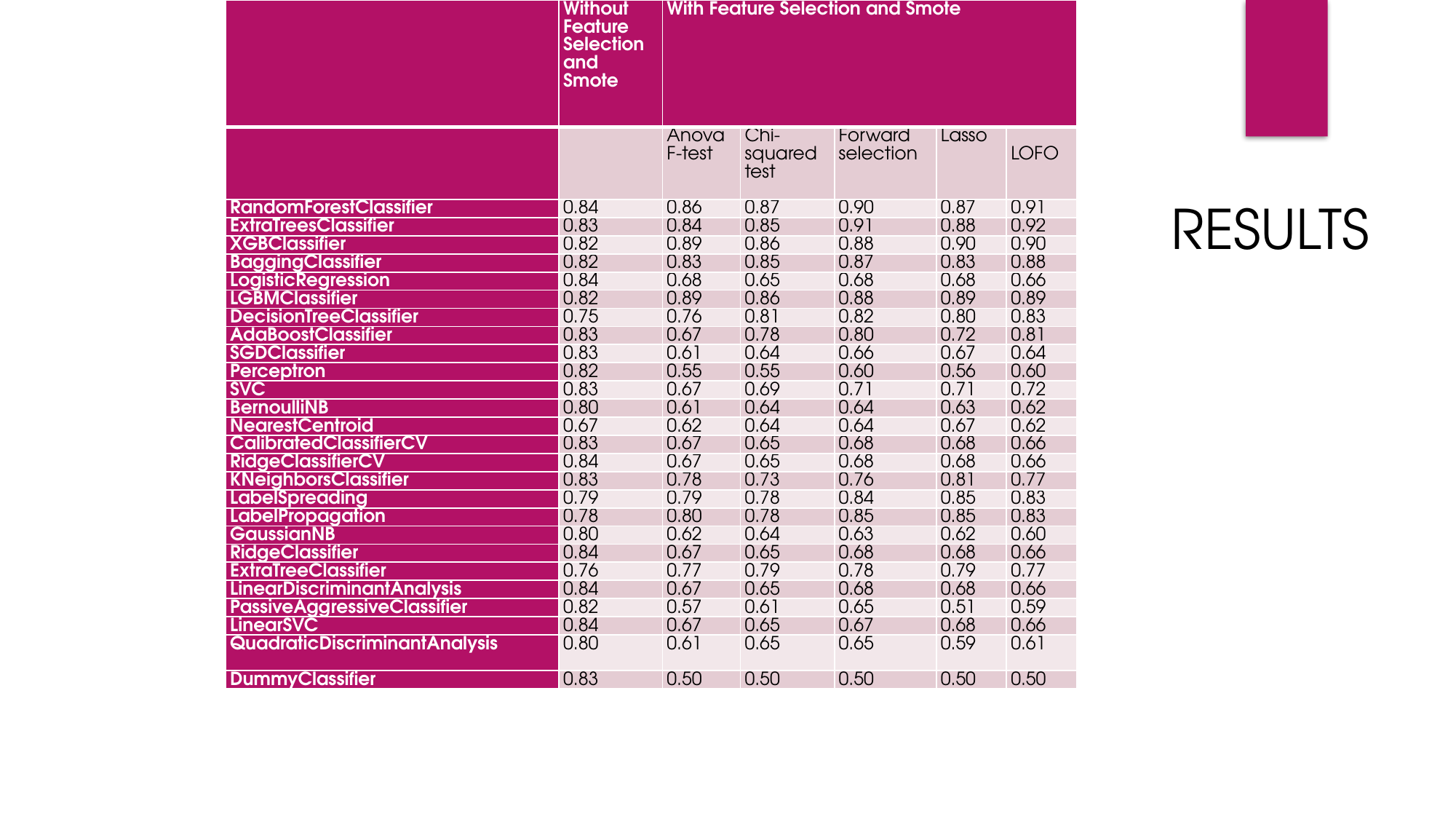

|  | Without Feature Selection and Smote | With Feature Selection and Smote |  |  |  |  |
| --- | --- | --- | --- | --- | --- | --- |
|  |  | Anova F-test | Chi-squared test | Forward selection | Lasso | LOFO |
| RandomForestClassifier | 0.84 | 0.86 | 0.87 | 0.90 | 0.87 | 0.91 |
| ExtraTreesClassifier | 0.83 | 0.84 | 0.85 | 0.91 | 0.88 | 0.92 |
| XGBClassifier | 0.82 | 0.89 | 0.86 | 0.88 | 0.90 | 0.90 |
| BaggingClassifier | 0.82 | 0.83 | 0.85 | 0.87 | 0.83 | 0.88 |
| LogisticRegression | 0.84 | 0.68 | 0.65 | 0.68 | 0.68 | 0.66 |
| LGBMClassifier | 0.82 | 0.89 | 0.86 | 0.88 | 0.89 | 0.89 |
| DecisionTreeClassifier | 0.75 | 0.76 | 0.81 | 0.82 | 0.80 | 0.83 |
| AdaBoostClassifier | 0.83 | 0.67 | 0.78 | 0.80 | 0.72 | 0.81 |
| SGDClassifier | 0.83 | 0.61 | 0.64 | 0.66 | 0.67 | 0.64 |
| Perceptron | 0.82 | 0.55 | 0.55 | 0.60 | 0.56 | 0.60 |
| SVC | 0.83 | 0.67 | 0.69 | 0.71 | 0.71 | 0.72 |
| BernoulliNB | 0.80 | 0.61 | 0.64 | 0.64 | 0.63 | 0.62 |
| NearestCentroid | 0.67 | 0.62 | 0.64 | 0.64 | 0.67 | 0.62 |
| CalibratedClassifierCV | 0.83 | 0.67 | 0.65 | 0.68 | 0.68 | 0.66 |
| RidgeClassifierCV | 0.84 | 0.67 | 0.65 | 0.68 | 0.68 | 0.66 |
| KNeighborsClassifier | 0.83 | 0.78 | 0.73 | 0.76 | 0.81 | 0.77 |
| LabelSpreading | 0.79 | 0.79 | 0.78 | 0.84 | 0.85 | 0.83 |
| LabelPropagation | 0.78 | 0.80 | 0.78 | 0.85 | 0.85 | 0.83 |
| GaussianNB | 0.80 | 0.62 | 0.64 | 0.63 | 0.62 | 0.60 |
| RidgeClassifier | 0.84 | 0.67 | 0.65 | 0.68 | 0.68 | 0.66 |
| ExtraTreeClassifier | 0.76 | 0.77 | 0.79 | 0.78 | 0.79 | 0.77 |
| LinearDiscriminantAnalysis | 0.84 | 0.67 | 0.65 | 0.68 | 0.68 | 0.66 |
| PassiveAggressiveClassifier | 0.82 | 0.57 | 0.61 | 0.65 | 0.51 | 0.59 |
| LinearSVC | 0.84 | 0.67 | 0.65 | 0.67 | 0.68 | 0.66 |
| QuadraticDiscriminantAnalysis | 0.80 | 0.61 | 0.65 | 0.65 | 0.59 | 0.61 |
| DummyClassifier | 0.83 | 0.50 | 0.50 | 0.50 | 0.50 | 0.50 |
RESULTS